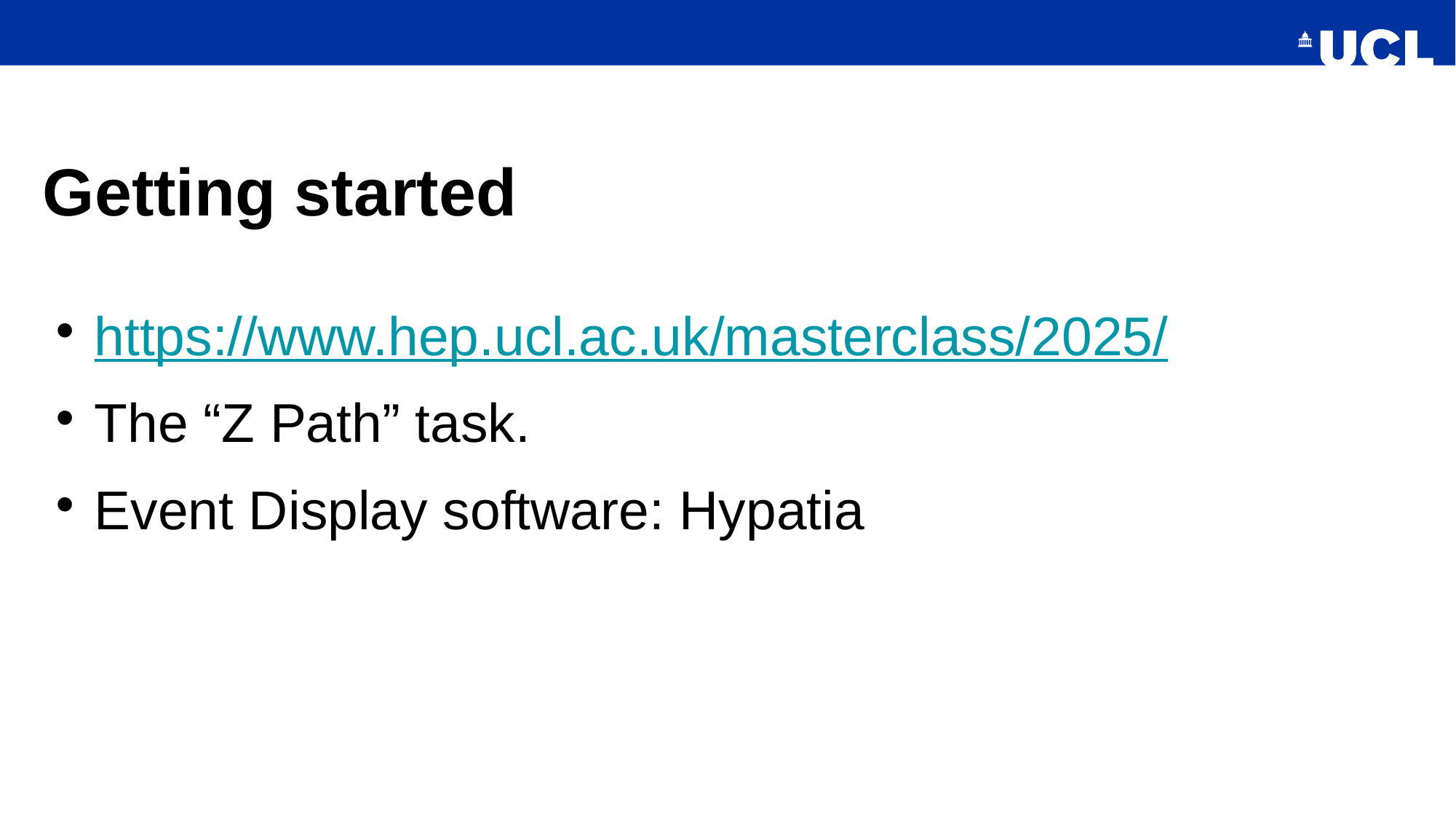

# Getting started
https://www.hep.ucl.ac.uk/masterclass/2025/
The “Z Path” task.
Event Display software: Hypatia